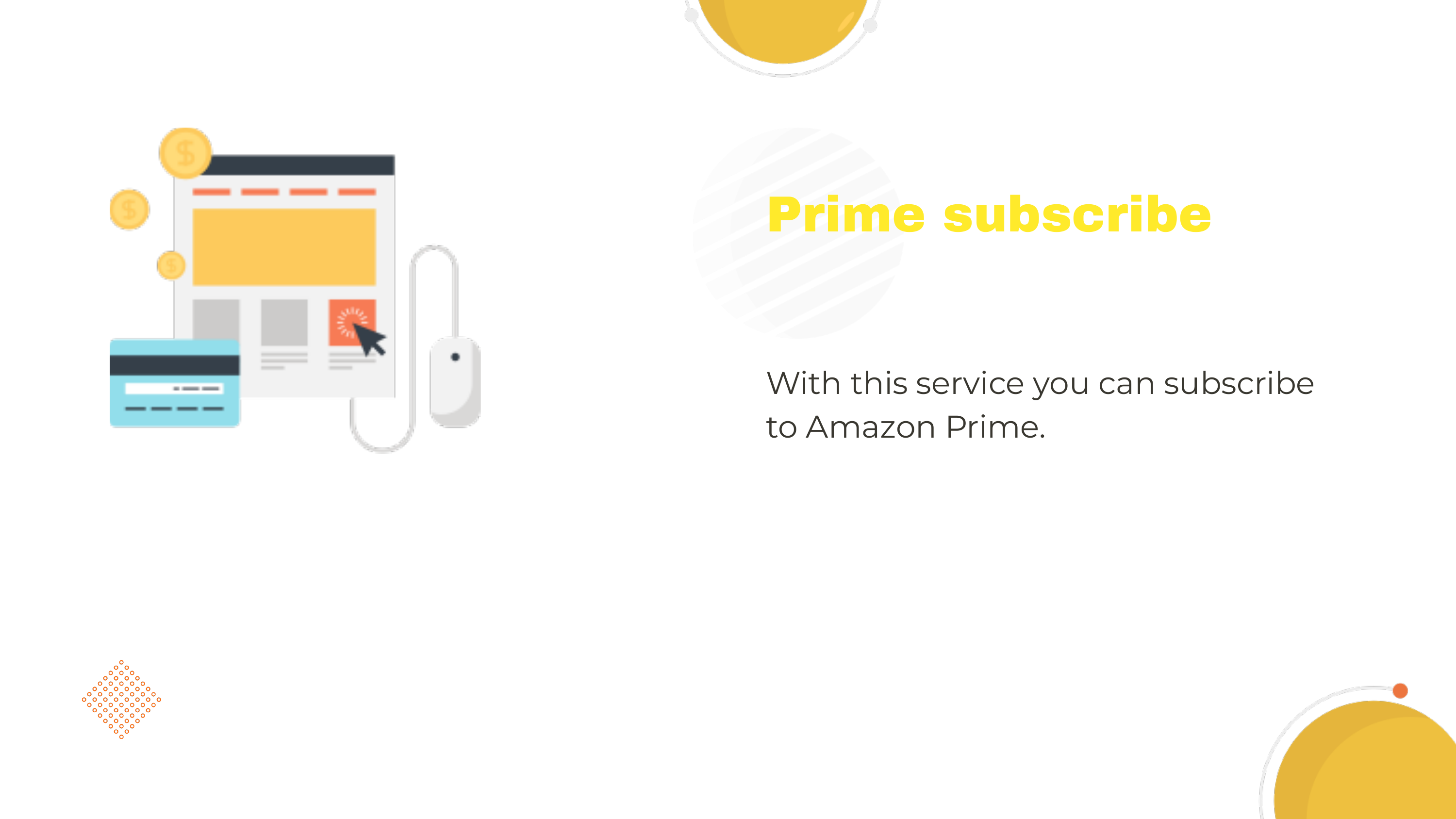

Prime subscribe
With this service you can subscribe to Amazon Prime.